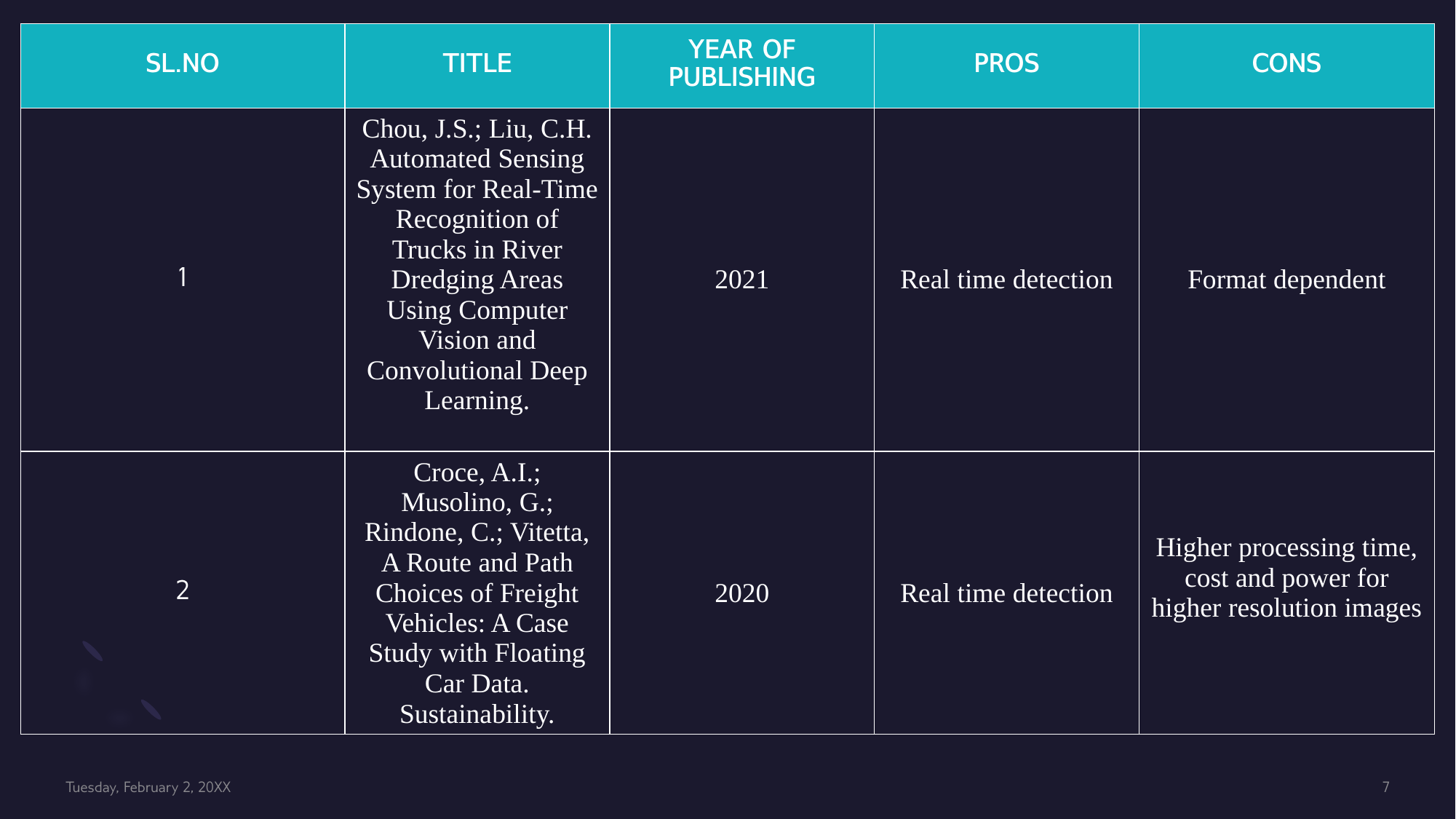

| SL.NO | TITLE | YEAR OF PUBLISHING | PROS | CONS |
| --- | --- | --- | --- | --- |
| 1 | Chou, J.S.; Liu, C.H. Automated Sensing System for Real-Time Recognition of Trucks in River Dredging Areas Using Computer Vision and Convolutional Deep Learning. | 2021 | Real time detection | Format dependent |
| 2 | Croce, A.I.; Musolino, G.; Rindone, C.; Vitetta, A Route and Path Choices of Freight Vehicles: A Case Study with Floating Car Data. Sustainability. | 2020 | Real time detection | Higher processing time, cost and power for higher resolution images |
Tuesday, February 2, 20XX
7